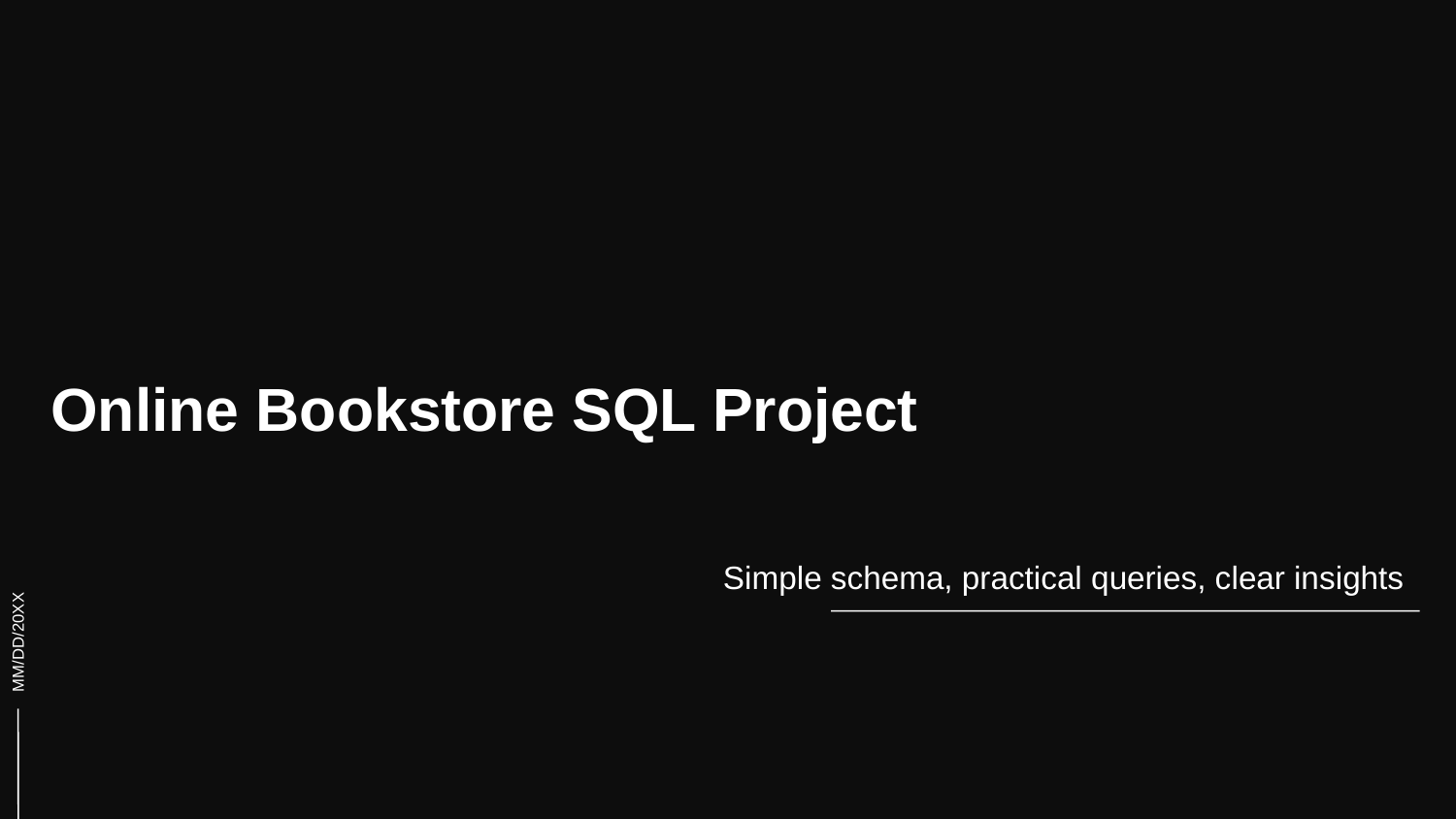

# Online Bookstore SQL Project
Simple schema, practical queries, clear insights
MM/DD/20XX